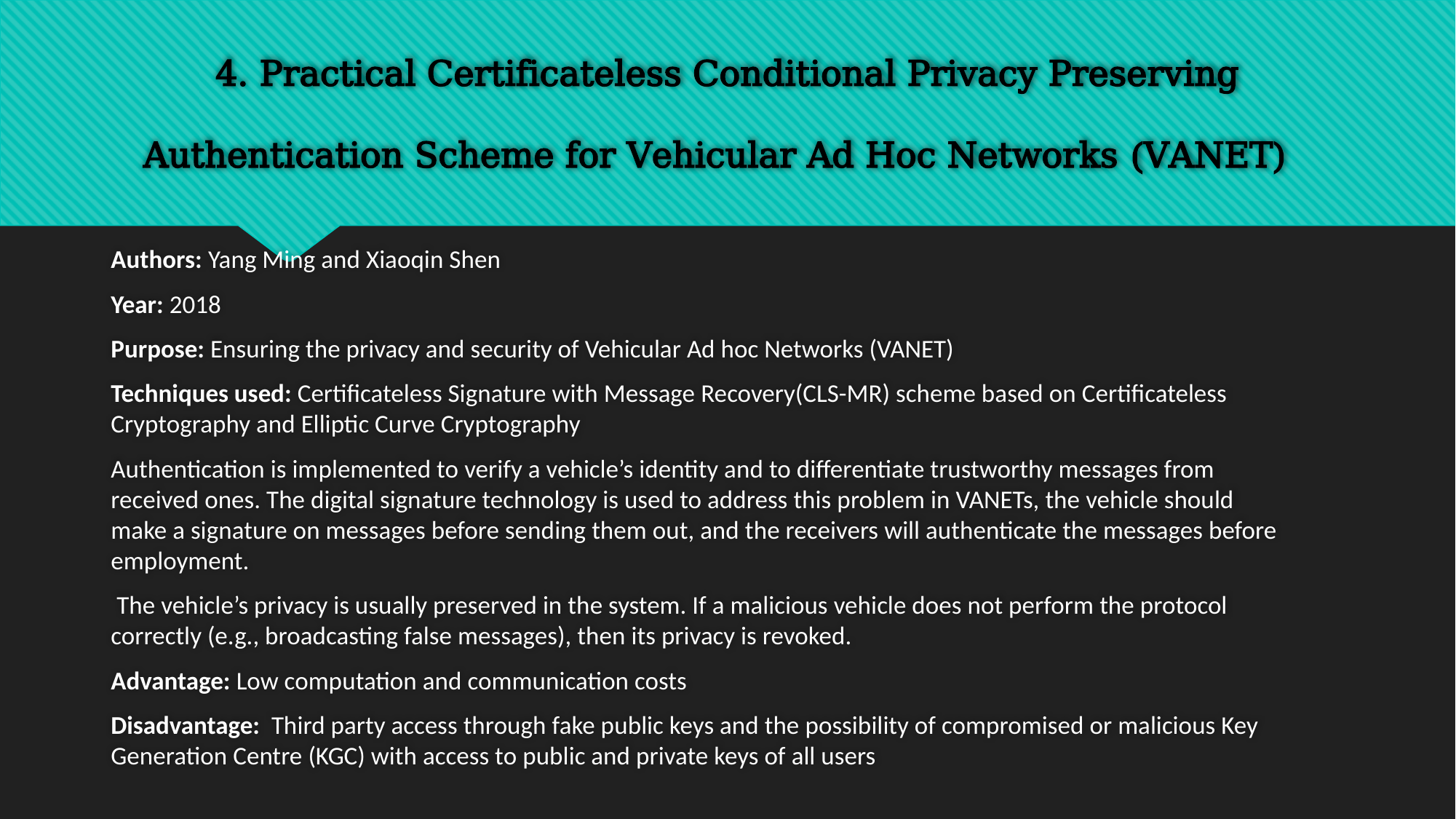

# 4. Practical Certificateless Conditional Privacy Preserving Authentication Scheme for Vehicular Ad Hoc Networks (VANET)
Authors: Yang Ming and Xiaoqin Shen
Year: 2018
Purpose: Ensuring the privacy and security of Vehicular Ad hoc Networks (VANET)
Techniques used: Certificateless Signature with Message Recovery(CLS-MR) scheme based on Certificateless Cryptography and Elliptic Curve Cryptography
Authentication is implemented to verify a vehicle’s identity and to differentiate trustworthy messages from received ones. The digital signature technology is used to address this problem in VANETs, the vehicle should make a signature on messages before sending them out, and the receivers will authenticate the messages before employment.
 The vehicle’s privacy is usually preserved in the system. If a malicious vehicle does not perform the protocol correctly (e.g., broadcasting false messages), then its privacy is revoked.
Advantage: Low computation and communication costs
Disadvantage:  Third party access through fake public keys and the possibility of compromised or malicious Key Generation Centre (KGC) with access to public and private keys of all users